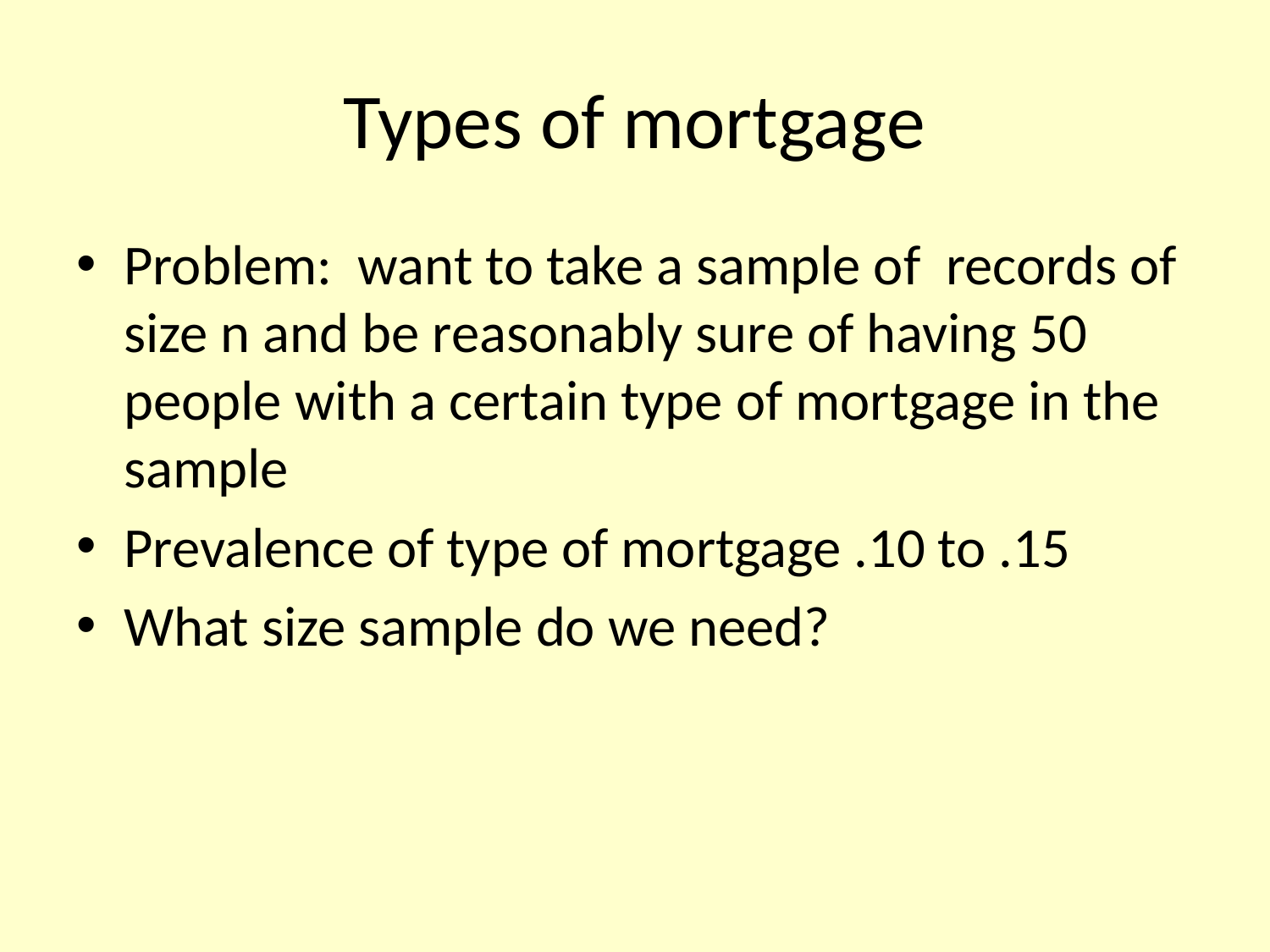

# Types of mortgage
Problem:  want to take a sample of  records of size n and be reasonably sure of having 50 people with a certain type of mortgage in the sample
Prevalence of type of mortgage .10 to .15
What size sample do we need?